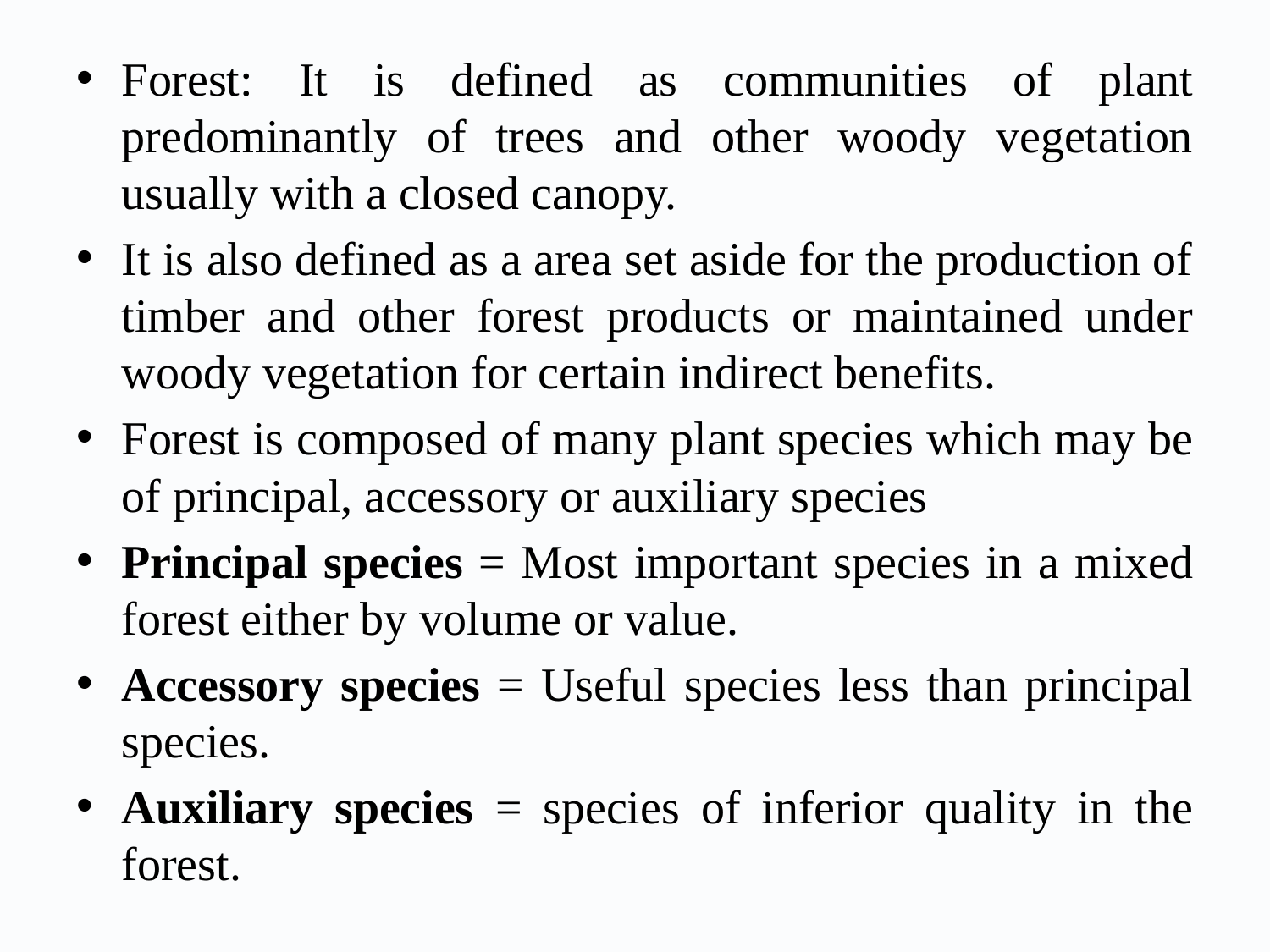

Forest: It is defined as communities of plant predominantly of trees and other woody vegetation usually with a closed canopy.
It is also defined as a area set aside for the production of timber and other forest products or maintained under woody vegetation for certain indirect benefits.
Forest is composed of many plant species which may be of principal, accessory or auxiliary species
Principal species = Most important species in a mixed forest either by volume or value.
Accessory species = Useful species less than principal species.
Auxiliary species = species of inferior quality in the forest.